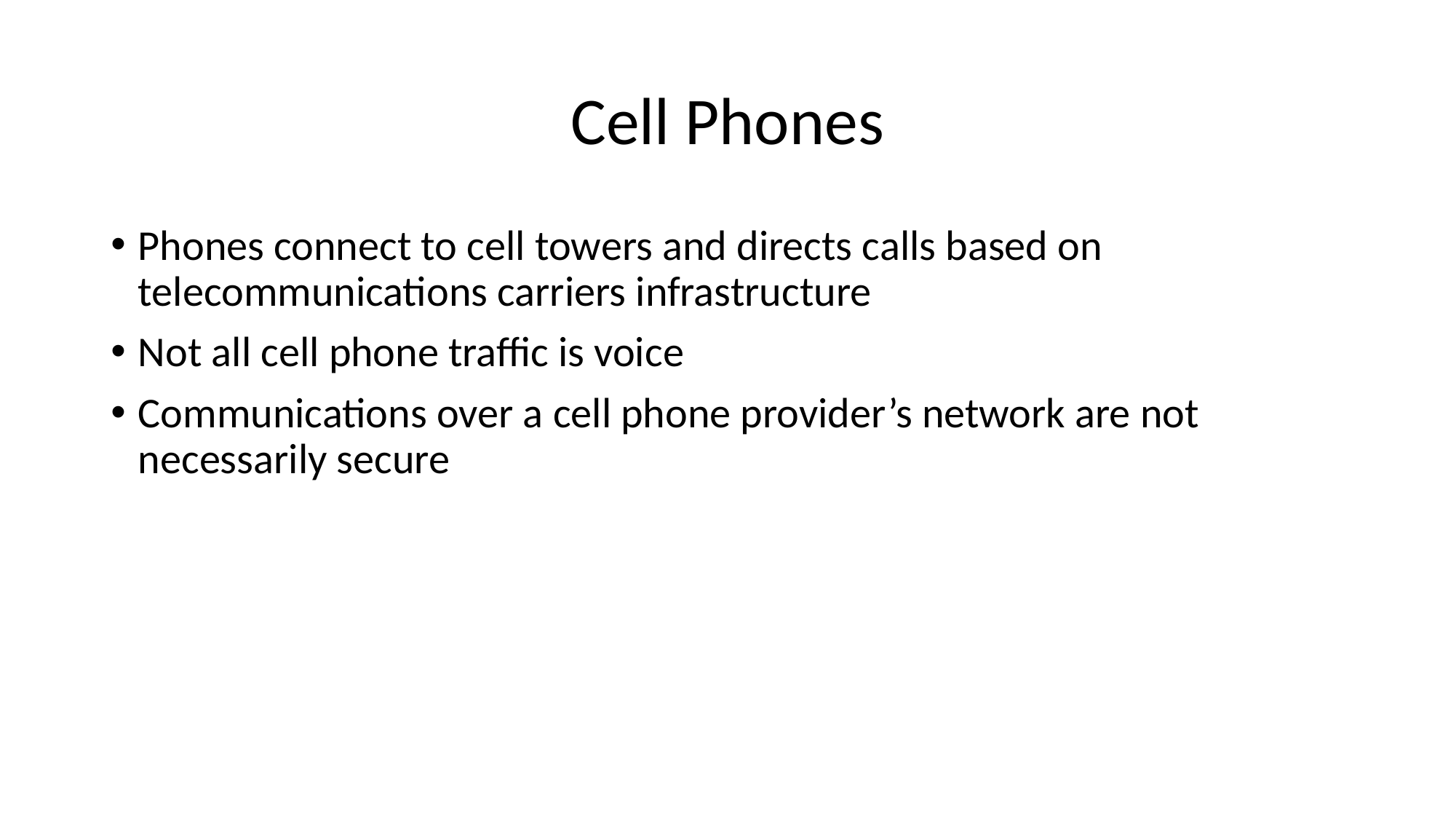

# Cell Phones
Phones connect to cell towers and directs calls based on telecommunications carriers infrastructure
Not all cell phone traffic is voice
Communications over a cell phone provider’s network are not necessarily secure